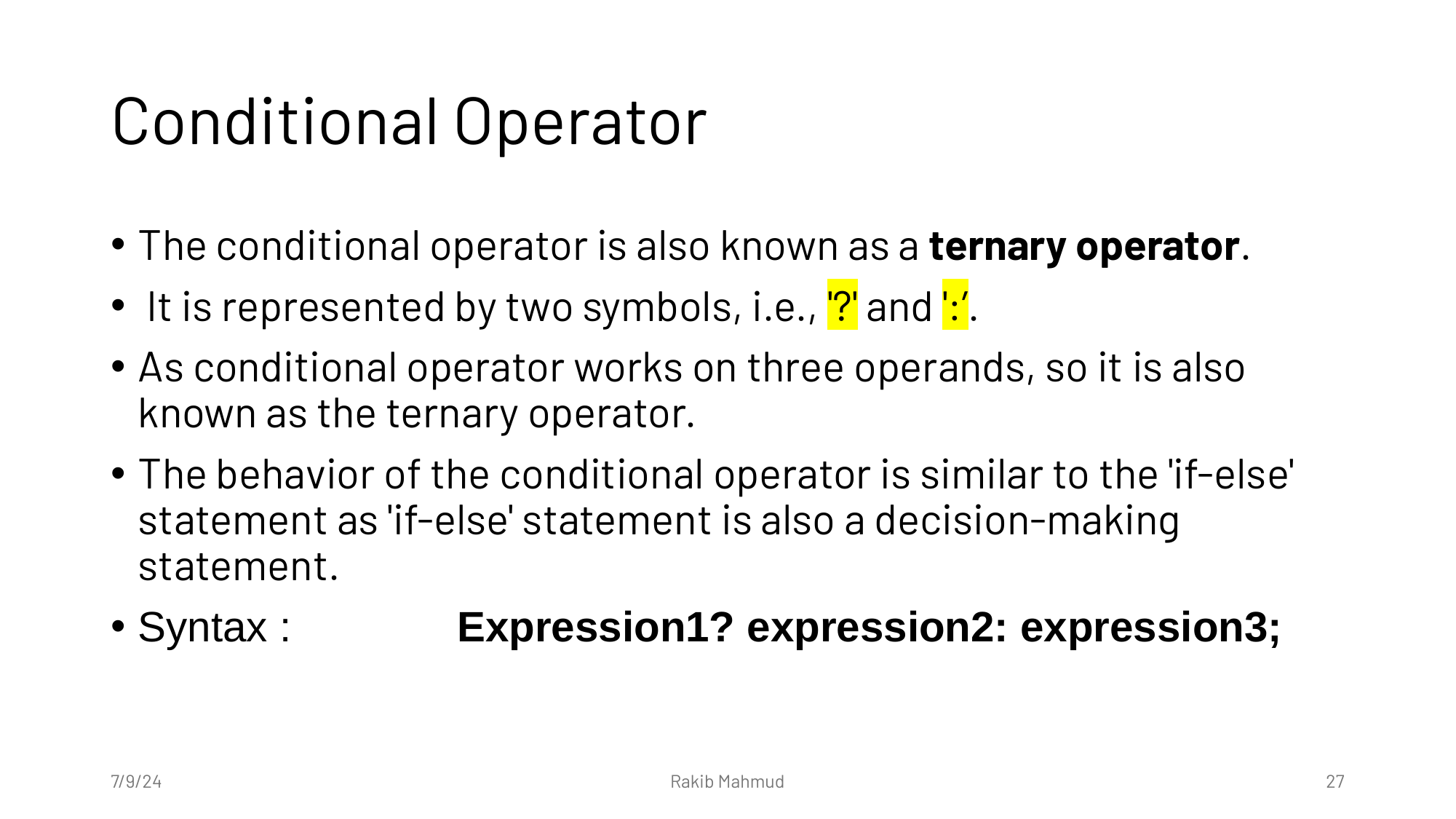

# Conditional Operator
The conditional operator is also known as a ternary operator.
 It is represented by two symbols, i.e., '?' and ':’.
As conditional operator works on three operands, so it is also known as the ternary operator.
The behavior of the conditional operator is similar to the 'if-else' statement as 'if-else' statement is also a decision-making statement.
Syntax :              Expression1? expression2: expression3;

7/9/24
Rakib Mahmud
27